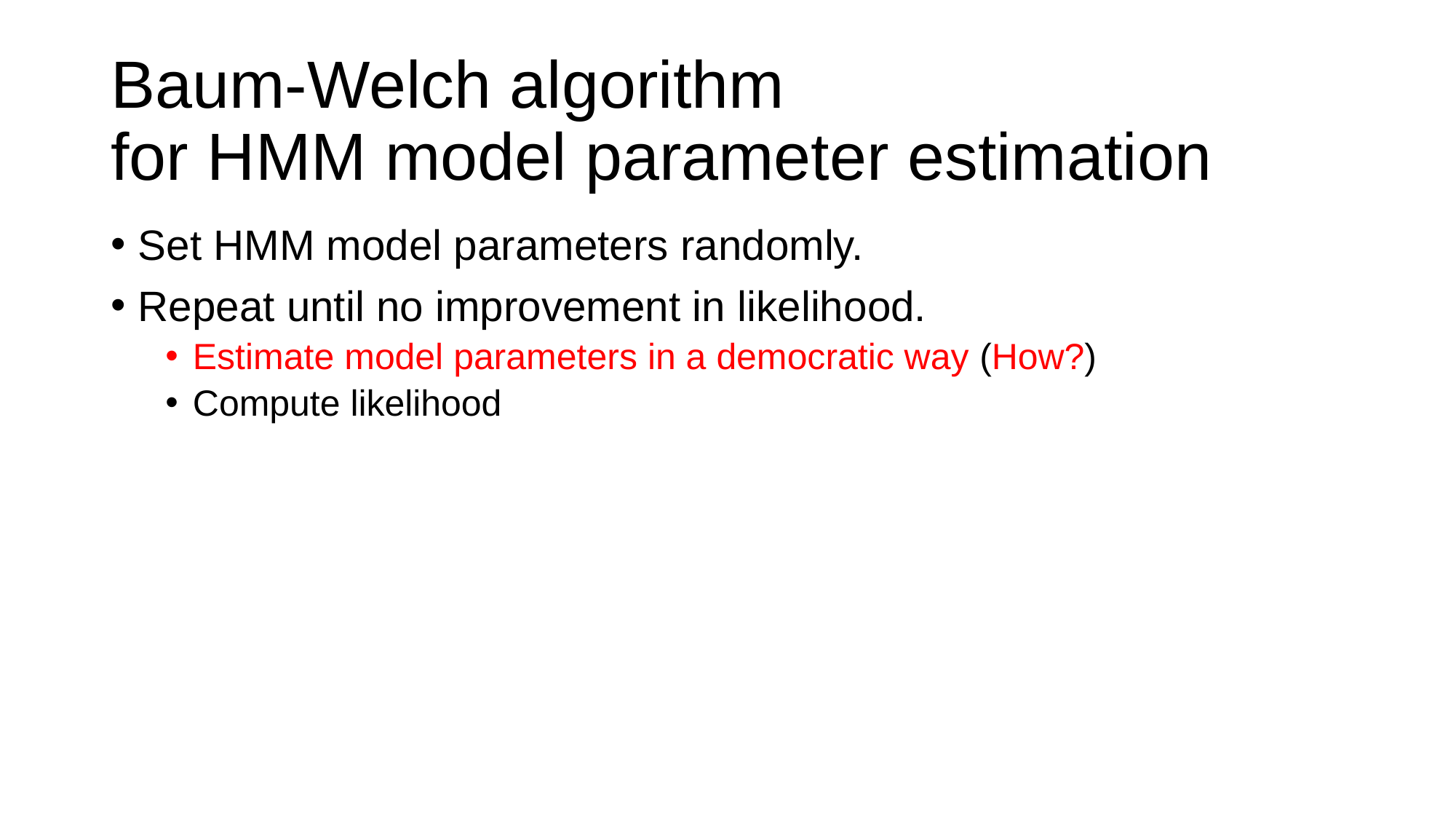

# Baum-Welch algorithm for HMM model parameter estimation
Set HMM model parameters randomly.
Repeat until no improvement in likelihood.
Estimate model parameters in a democratic way (How?)
Compute likelihood